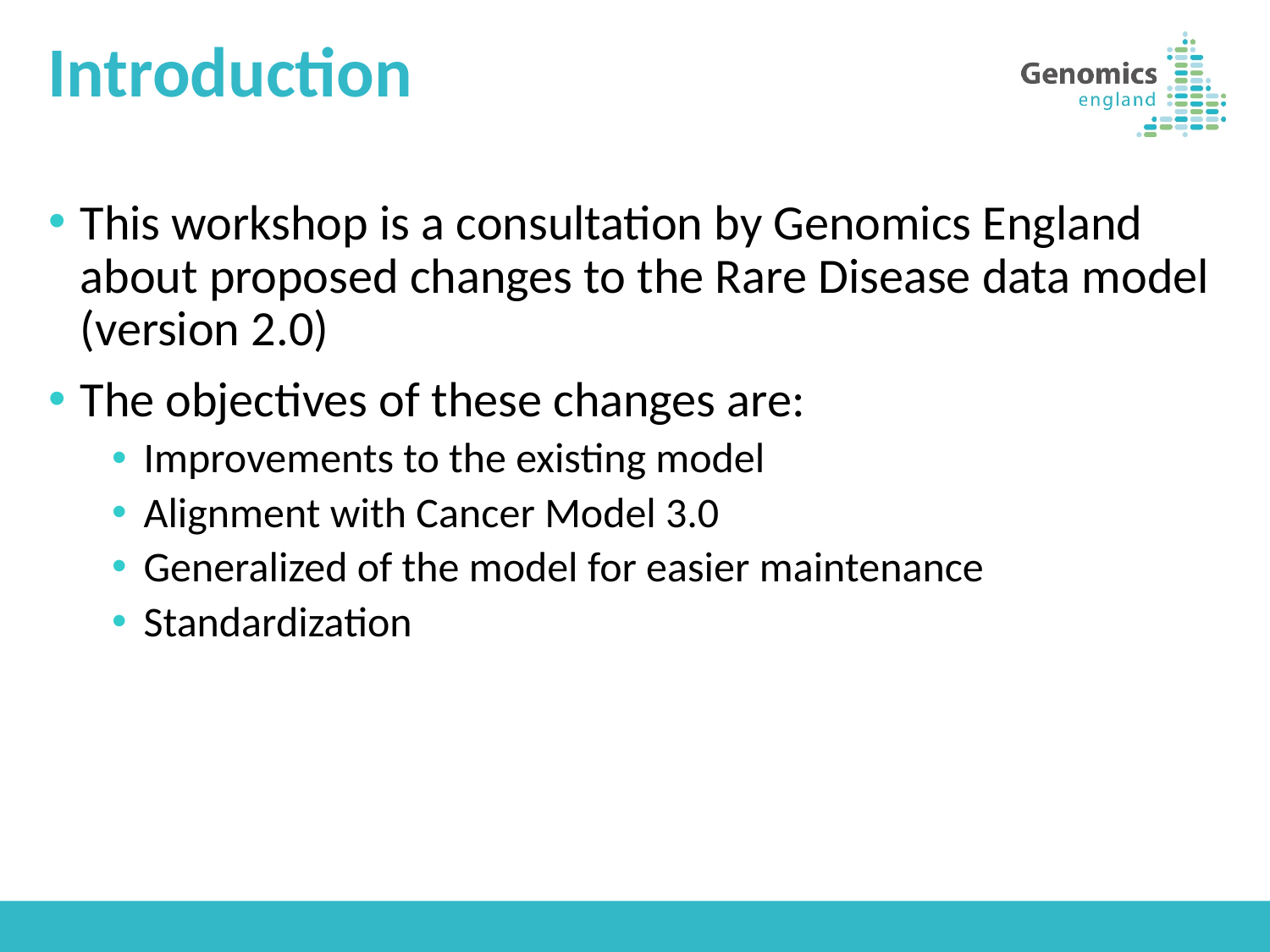

Introduction

This workshop is a consultation by Genomics England about proposed changes to the Rare Disease data model (version 2.0)
The objectives of these changes are:
Improvements to the existing model
Alignment with Cancer Model 3.0
Generalized of the model for easier maintenance
Standardization